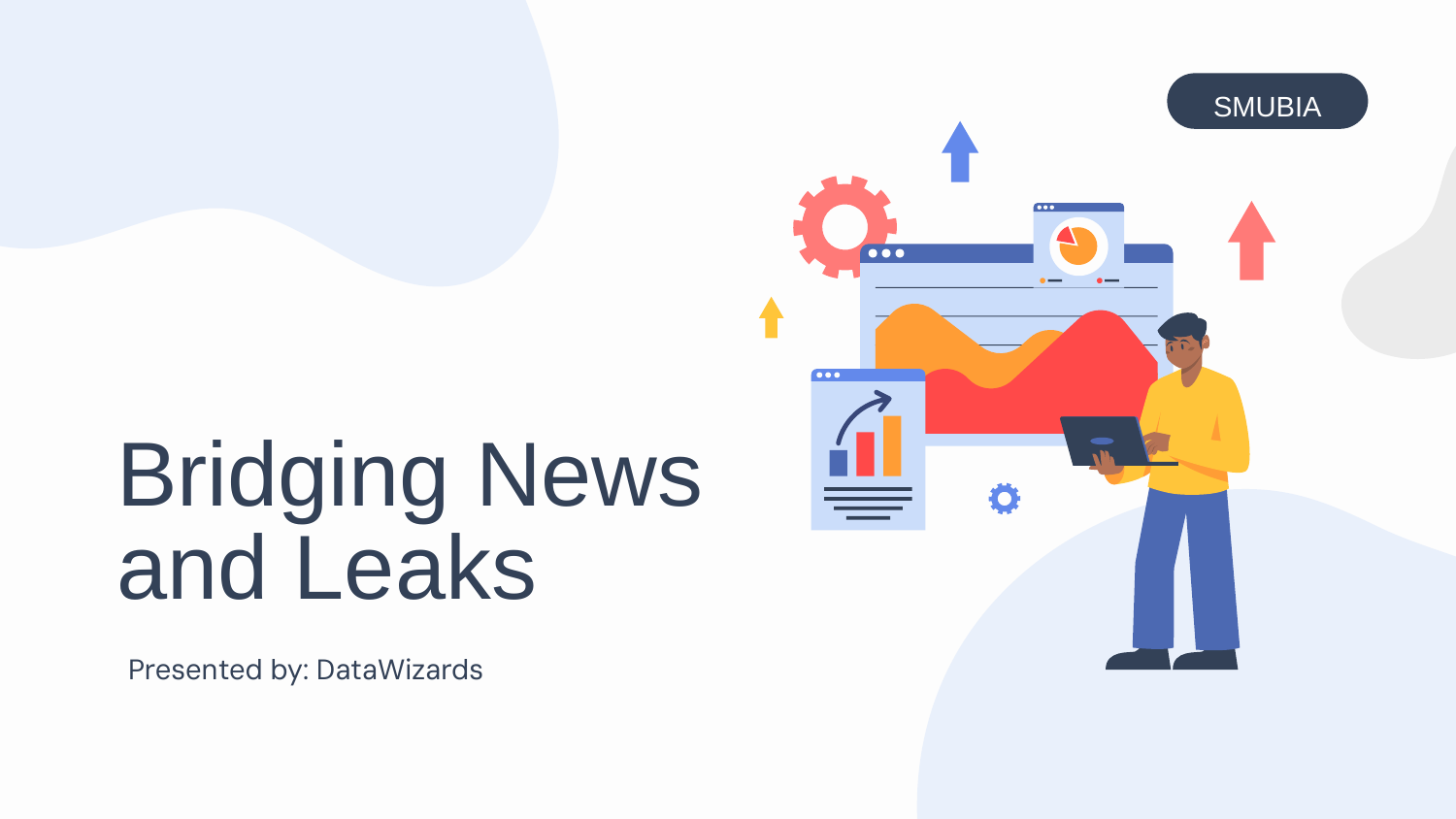

SMUBIA

# Bridging News and Leaks
Presented by: DataWizards